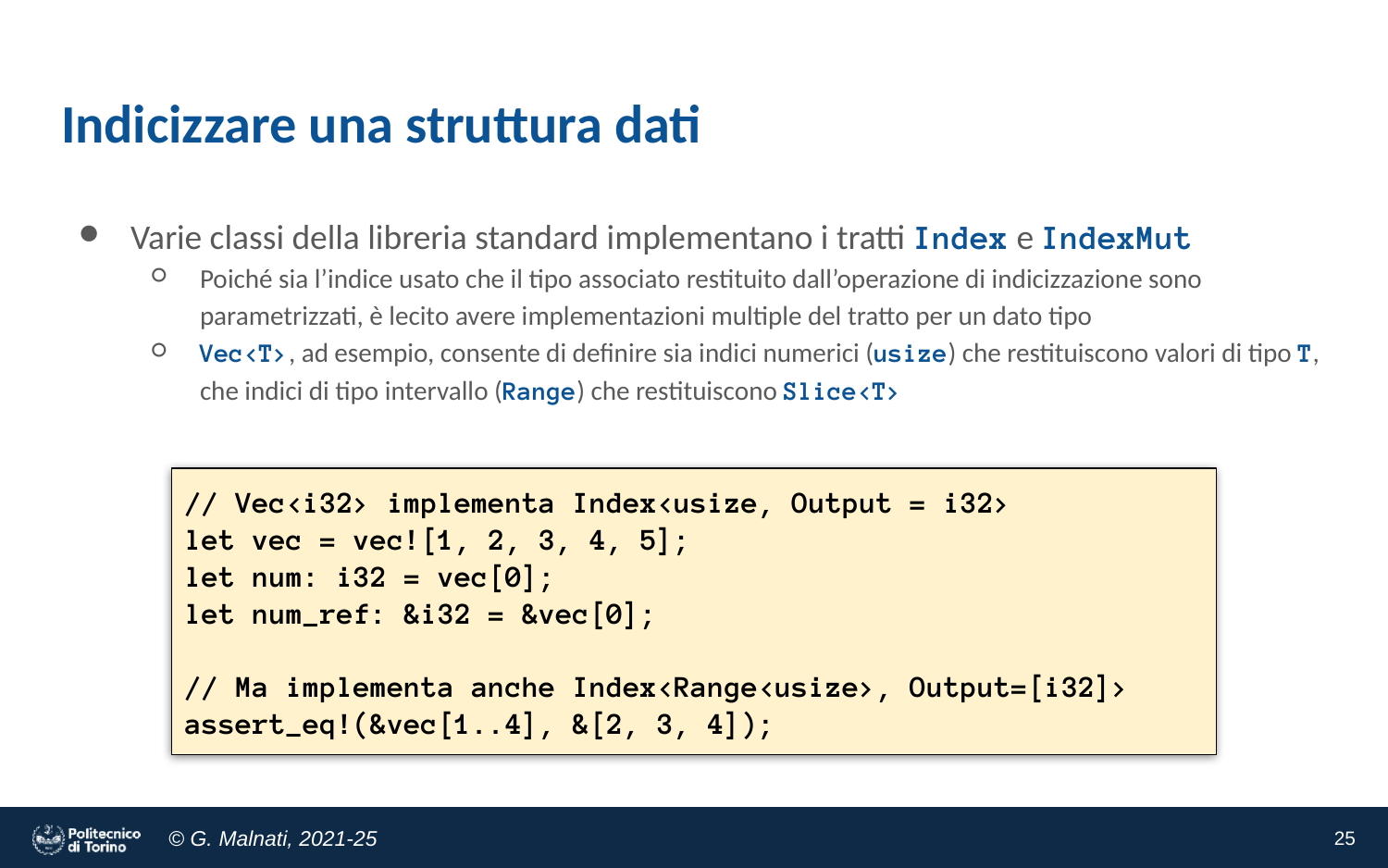

# Indicizzare una struttura dati
Varie classi della libreria standard implementano i tratti Index e IndexMut
Poiché sia l’indice usato che il tipo associato restituito dall’operazione di indicizzazione sono parametrizzati, è lecito avere implementazioni multiple del tratto per un dato tipo
Vec<T>, ad esempio, consente di definire sia indici numerici (usize) che restituiscono valori di tipo T, che indici di tipo intervallo (Range) che restituiscono Slice<T>

// Vec<i32> implementa Index<usize, Output = i32>
let vec = vec![1, 2, 3, 4, 5];
let num: i32 = vec[0];
let num_ref: &i32 = &vec[0];

// Ma implementa anche Index<Range<usize>, Output=[i32]>
assert_eq!(&vec[1..4], &[2, 3, 4]);
25